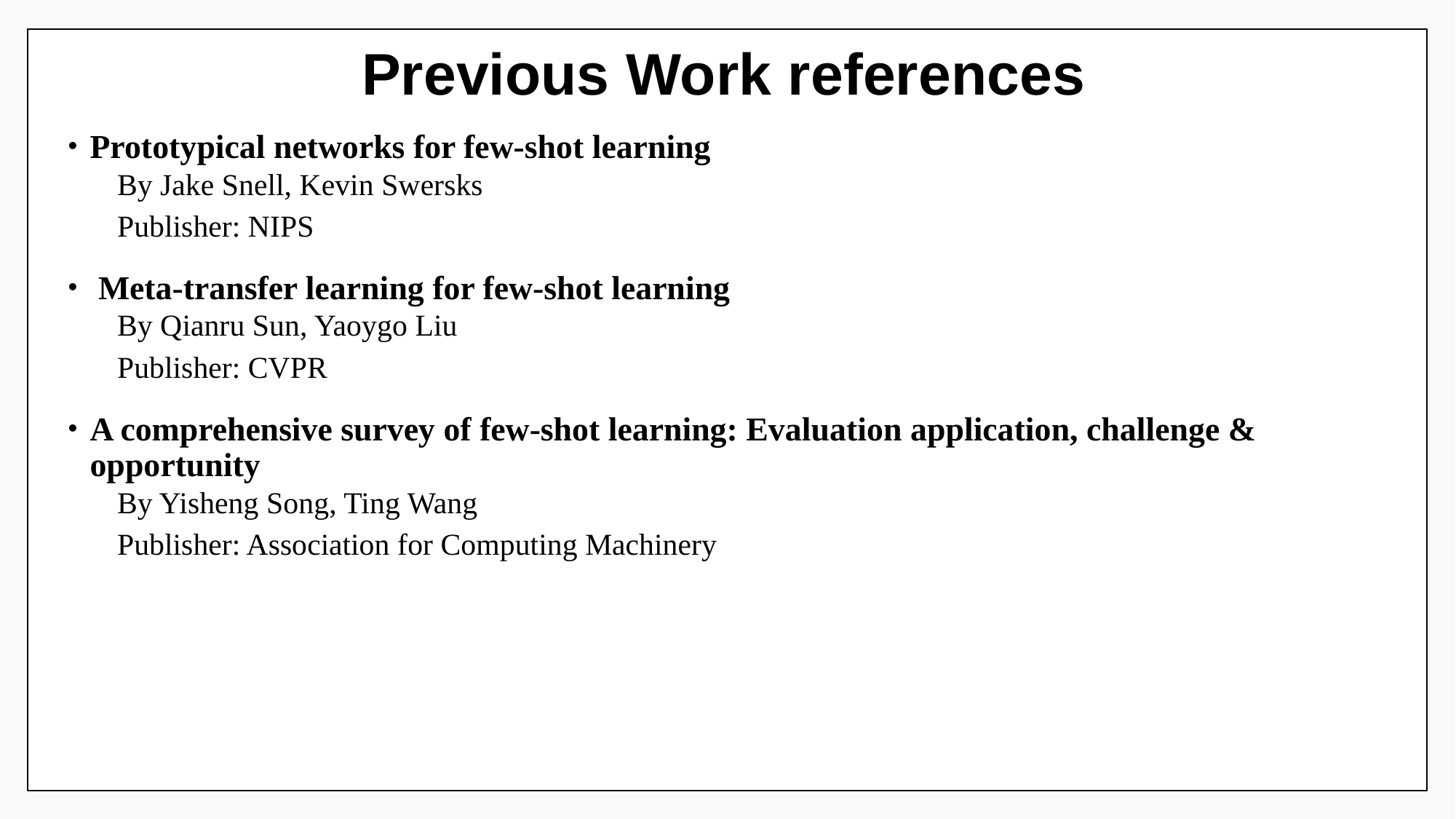

# Previous Work references
Prototypical networks for few-shot learning
By Jake Snell, Kevin Swersks
Publisher: NIPS
 Meta-transfer learning for few-shot learning
By Qianru Sun, Yaoygo Liu
Publisher: CVPR
A comprehensive survey of few-shot learning: Evaluation application, challenge & opportunity
By Yisheng Song, Ting Wang
Publisher: Association for Computing Machinery